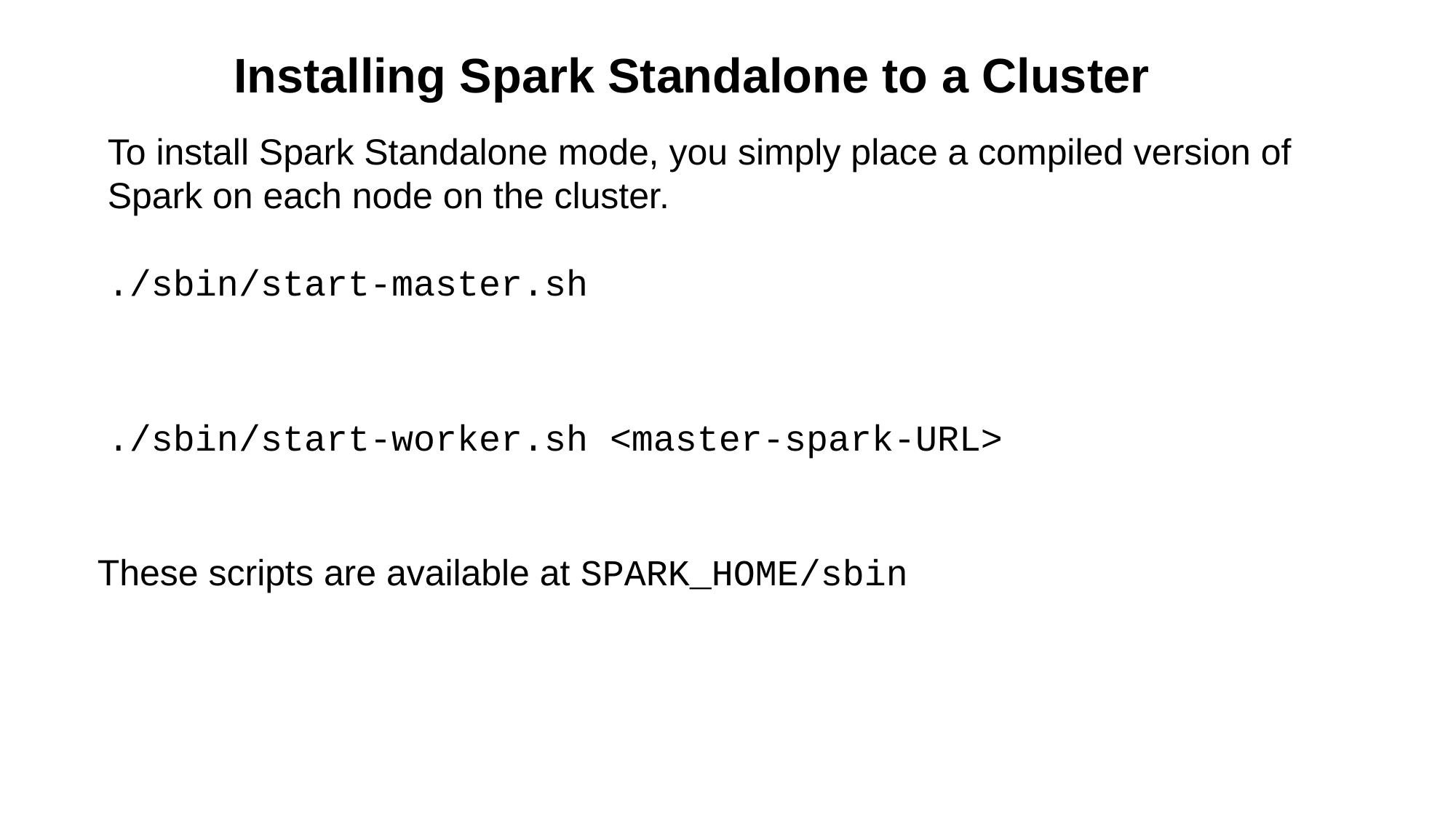

# Installing Spark Standalone to a Cluster
To install Spark Standalone mode, you simply place a compiled version of Spark on each node on the cluster.
./sbin/start-master.sh
./sbin/start-worker.sh <master-spark-URL>
These scripts are available at SPARK_HOME/sbin